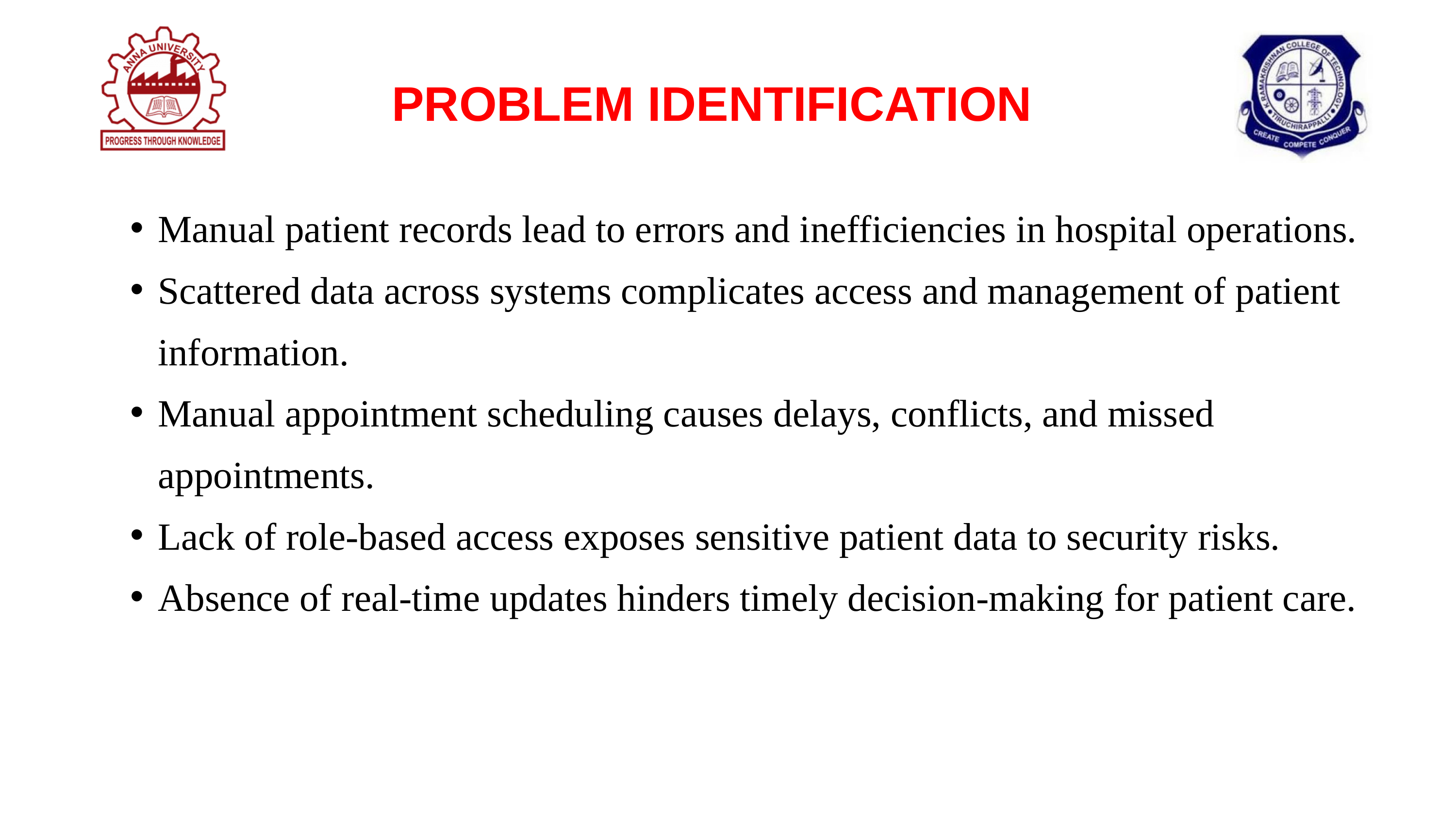

PROBLEM IDENTIFICATION
Manual patient records lead to errors and inefficiencies in hospital operations.
Scattered data across systems complicates access and management of patient information.
Manual appointment scheduling causes delays, conflicts, and missed appointments.
Lack of role-based access exposes sensitive patient data to security risks.
Absence of real-time updates hinders timely decision-making for patient care.